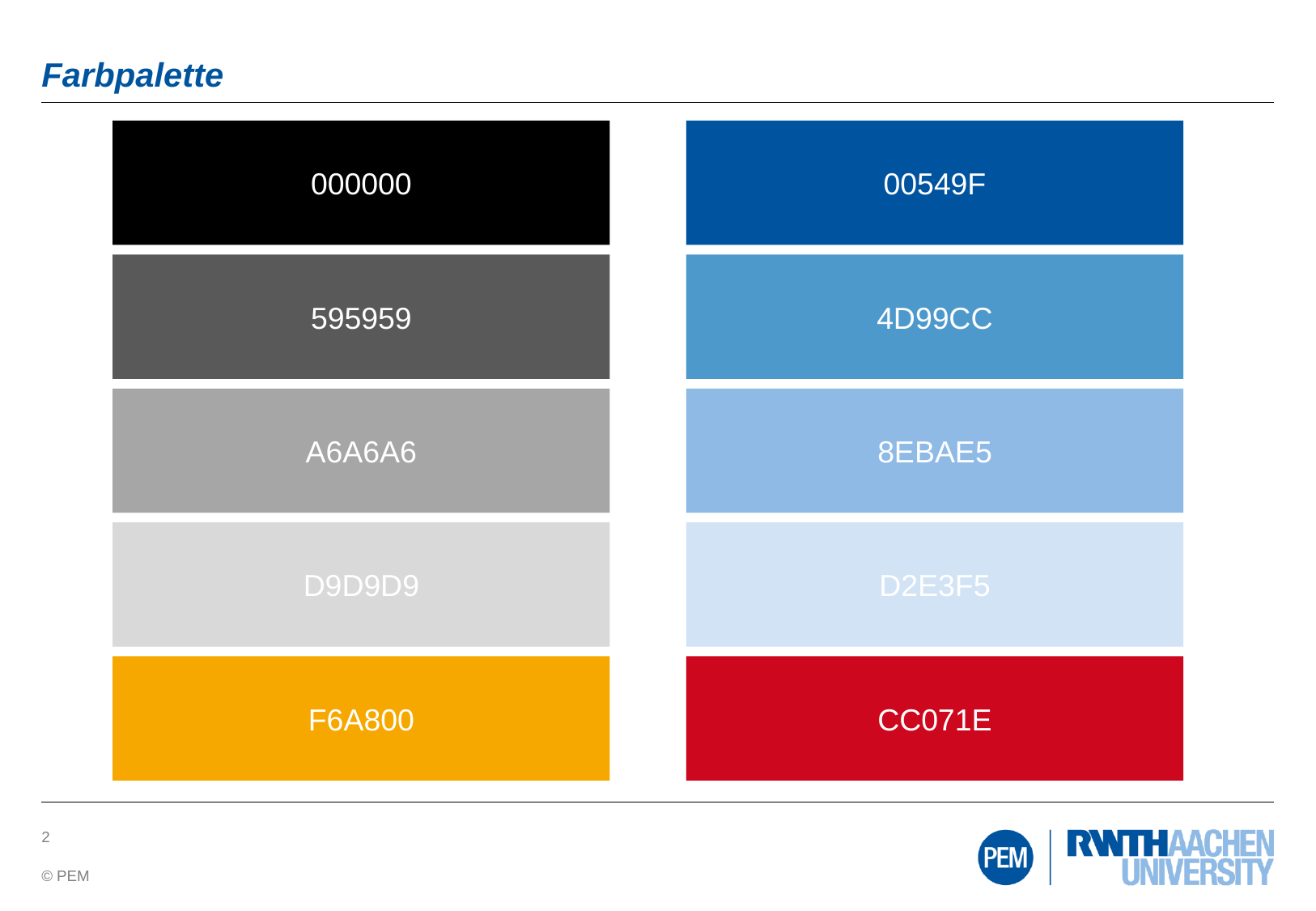

# Farbpalette
000000
00549F
595959
4D99CC
A6A6A6
8EBAE5
D9D9D9
D2E3F5
F6A800
CC071E